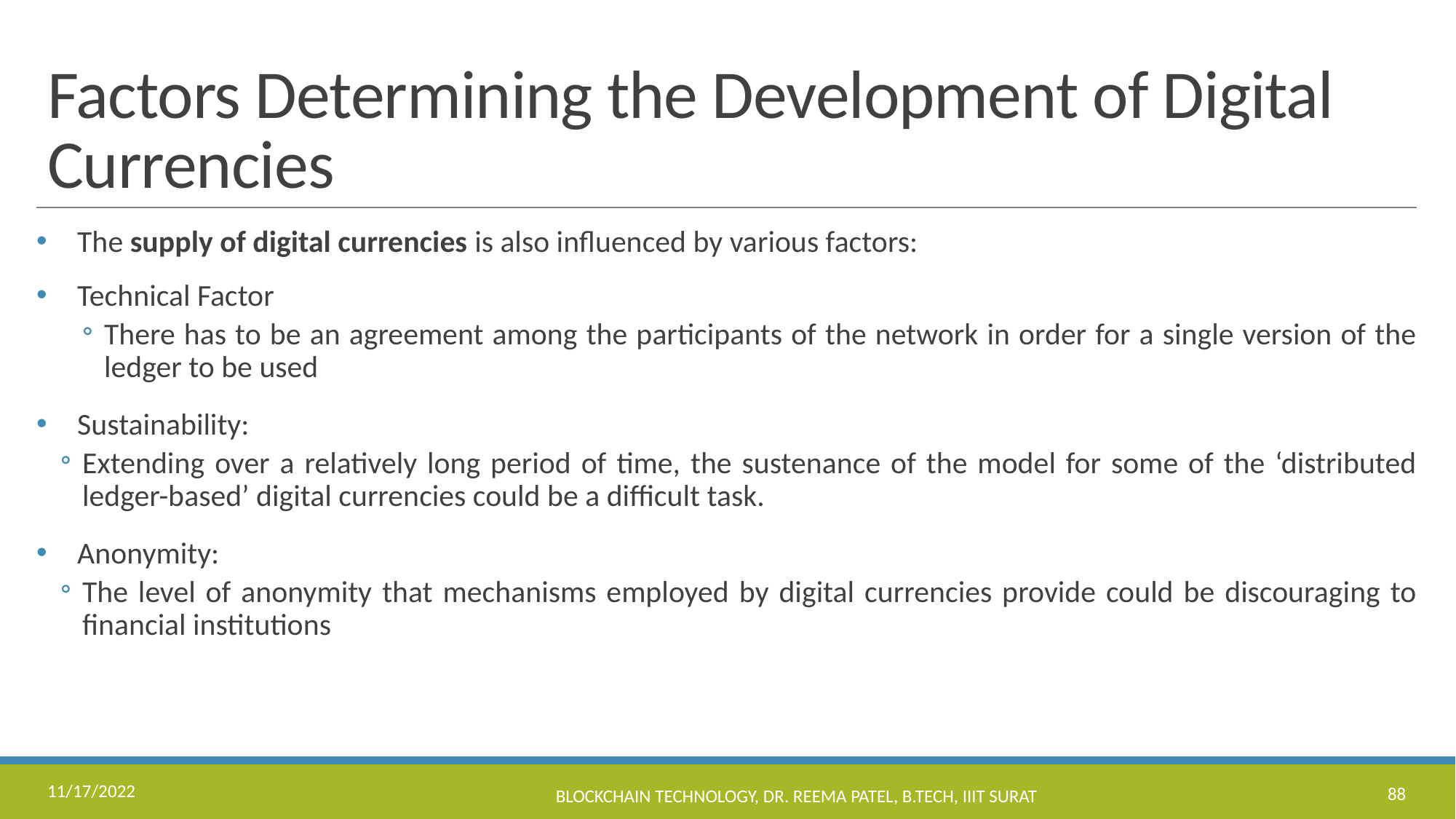

# Factors Determining the Development of Digital Currencies
The supply of digital currencies is also influenced by various factors:
Technical Factor
There has to be an agreement among the participants of the network in order for a single version of the ledger to be used
Sustainability:
Extending over a relatively long period of time, the sustenance of the model for some of the ‘distributed ledger-based’ digital currencies could be a difficult task.
Anonymity:
The level of anonymity that mechanisms employed by digital currencies provide could be discouraging to financial institutions
11/17/2022
Blockchain Technology, Dr. Reema Patel, B.Tech, IIIT Surat
88